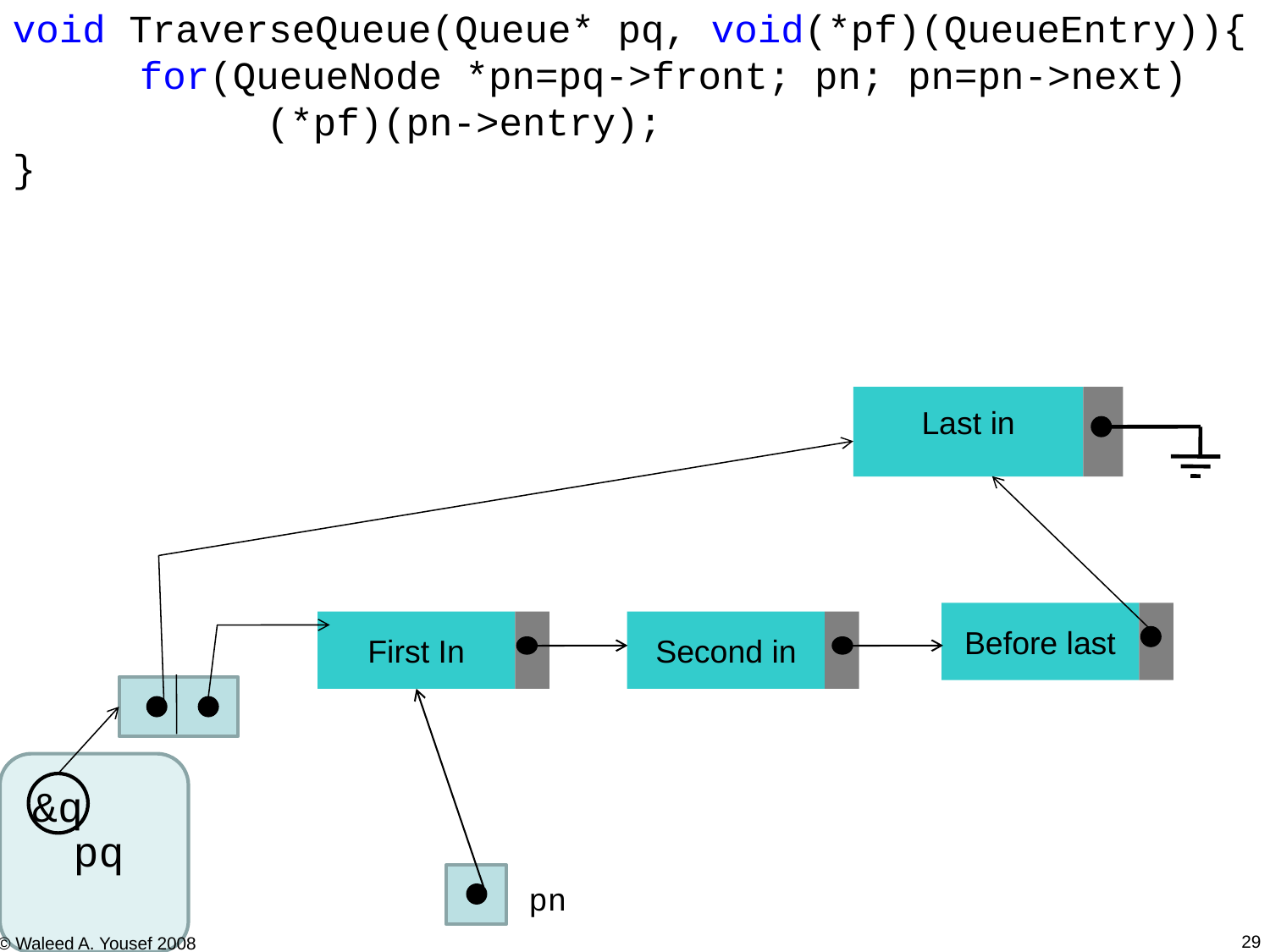

void TraverseQueue(Queue* pq, void(*pf)(QueueEntry)){
	for(QueueNode *pn=pq->front; pn; pn=pn->next)
		(*pf)(pn->entry);
}

Last in

Before last

First In

Second in

&q

pq

pn

29
© Waleed A. Yousef 2008